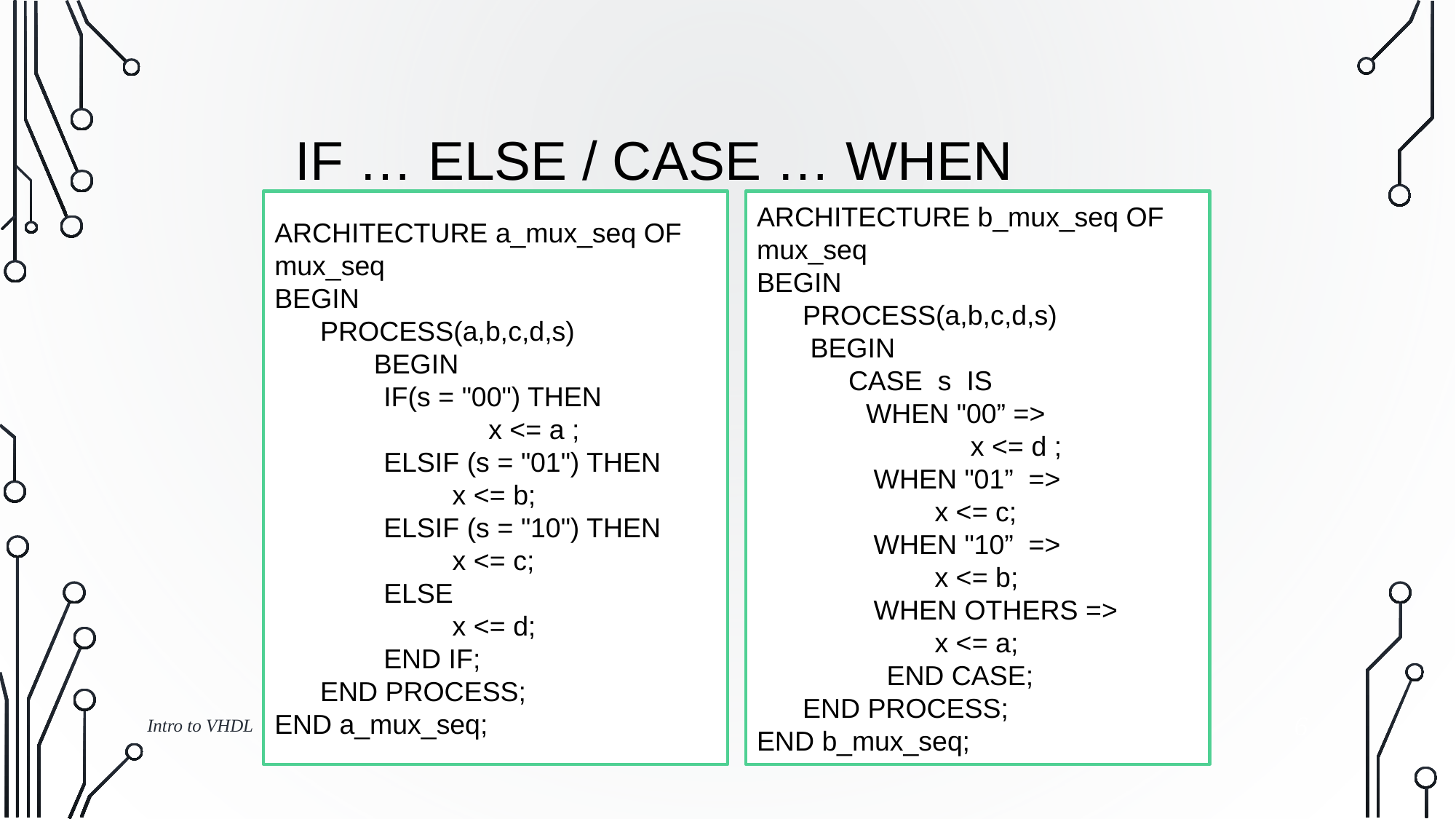

# IF … ELSE / CASE … WHEN
ARCHITECTURE a_mux_seq OF mux_seq
BEGIN
      PROCESS(a,b,c,d,s)
             BEGIN
	IF(s = "00") THEN
                            x <= a ;
	ELSIF (s = "01") THEN
	         x <= b;
	ELSIF (s = "10") THEN
	         x <= c;
	ELSE
	         x <= d;
	END IF;
      END PROCESS;
END a_mux_seq;
ARCHITECTURE b_mux_seq OF mux_seq
BEGIN
      PROCESS(a,b,c,d,s)
       BEGIN
            CASE  s  IS
	WHEN "00” =>
                            x <= d ;
	 WHEN "01”  =>
	         x <= c;
	 WHEN "10”  =>
	         x <= b;
	 WHEN OTHERS =>
	         x <= a;
                 END CASE;
      END PROCESS;
END b_mux_seq;
6
Intro to VHDL
Architecture course